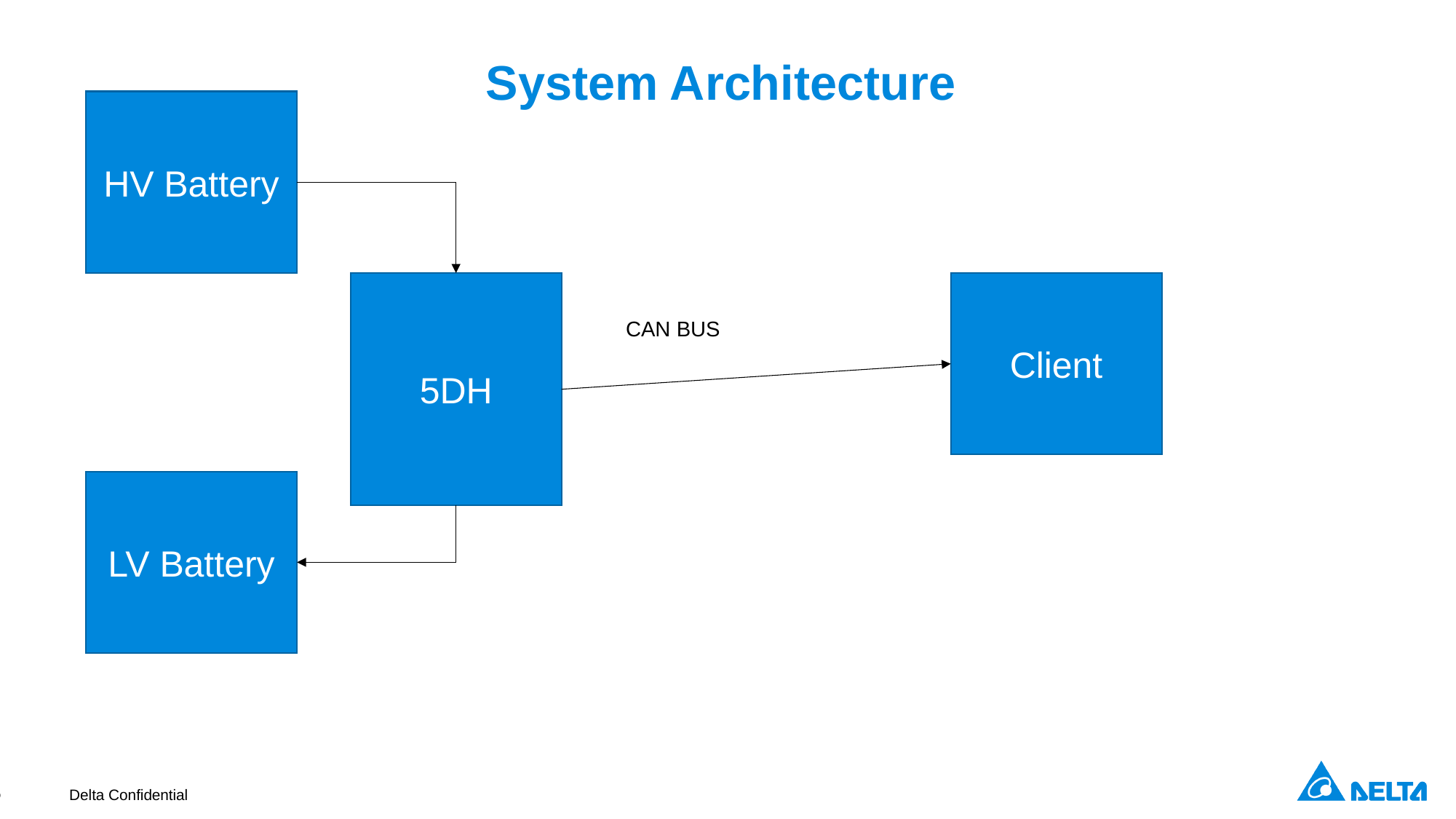

# System Architecture
HV Battery
Client
5DH
CAN BUS
LV Battery